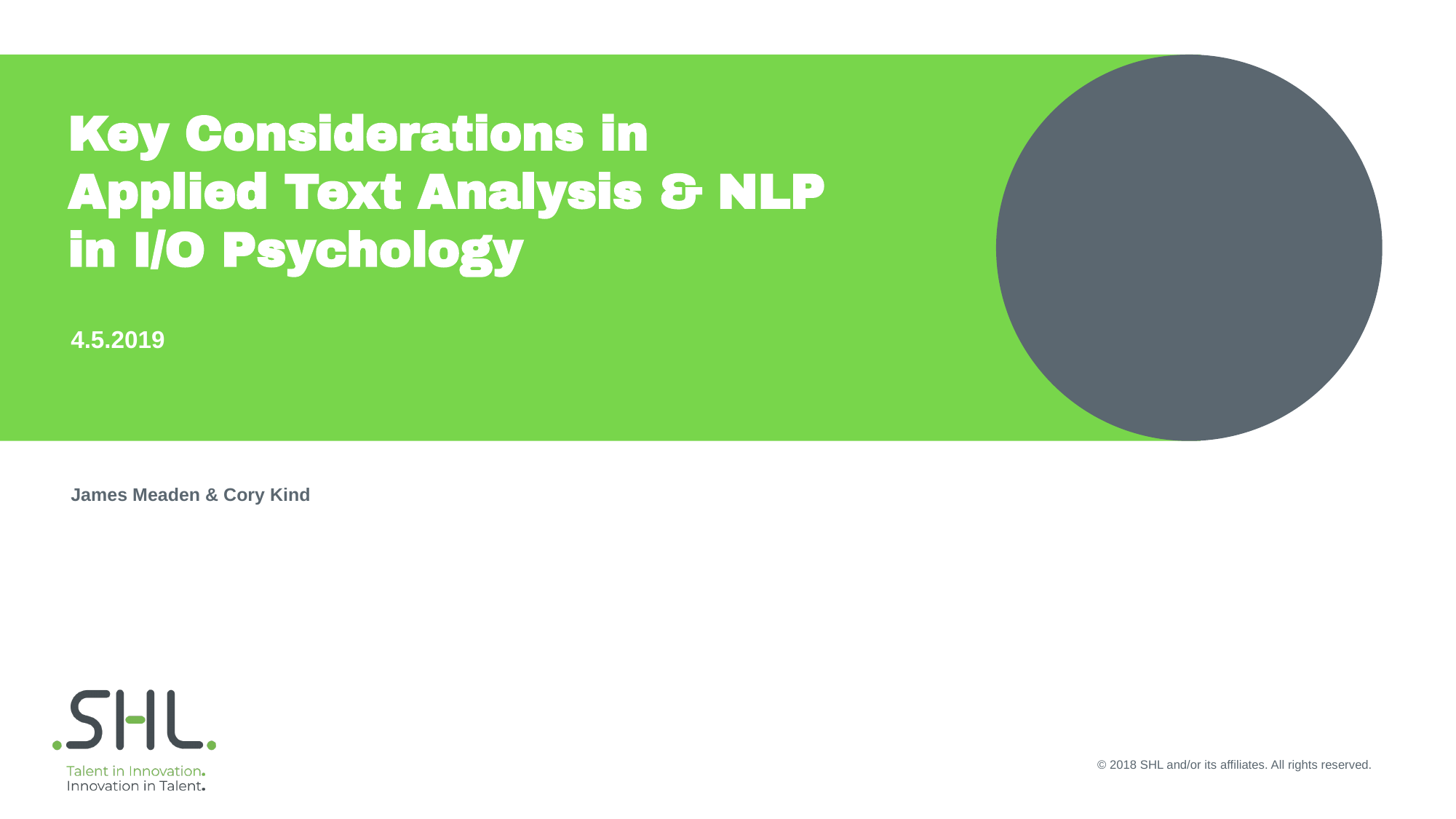

Key Considerations in Applied Text Analysis & NLP in I/O Psychology
4.5.2019
James Meaden & Cory Kind
© 2018 SHL and/or its affiliates. All rights reserved.